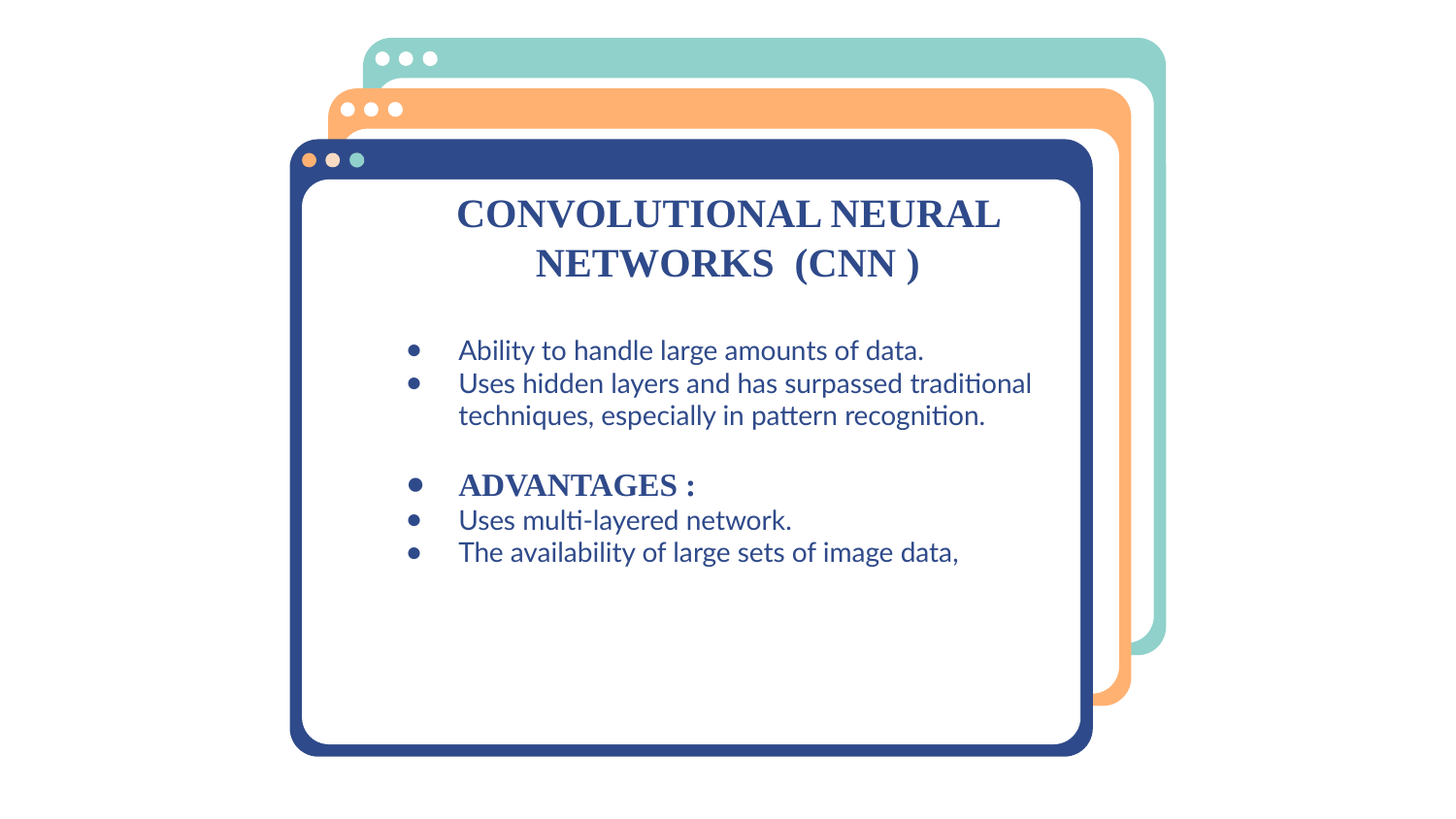

CONVOLUTIONAL NEURAL NETWORKS  (CNN )

Ability to handle large amounts of data.
Uses hidden layers and has surpassed traditional techniques, especially in pattern recognition.

ADVANTAGES :
Uses multi-layered network.
The availability of large sets of image data,